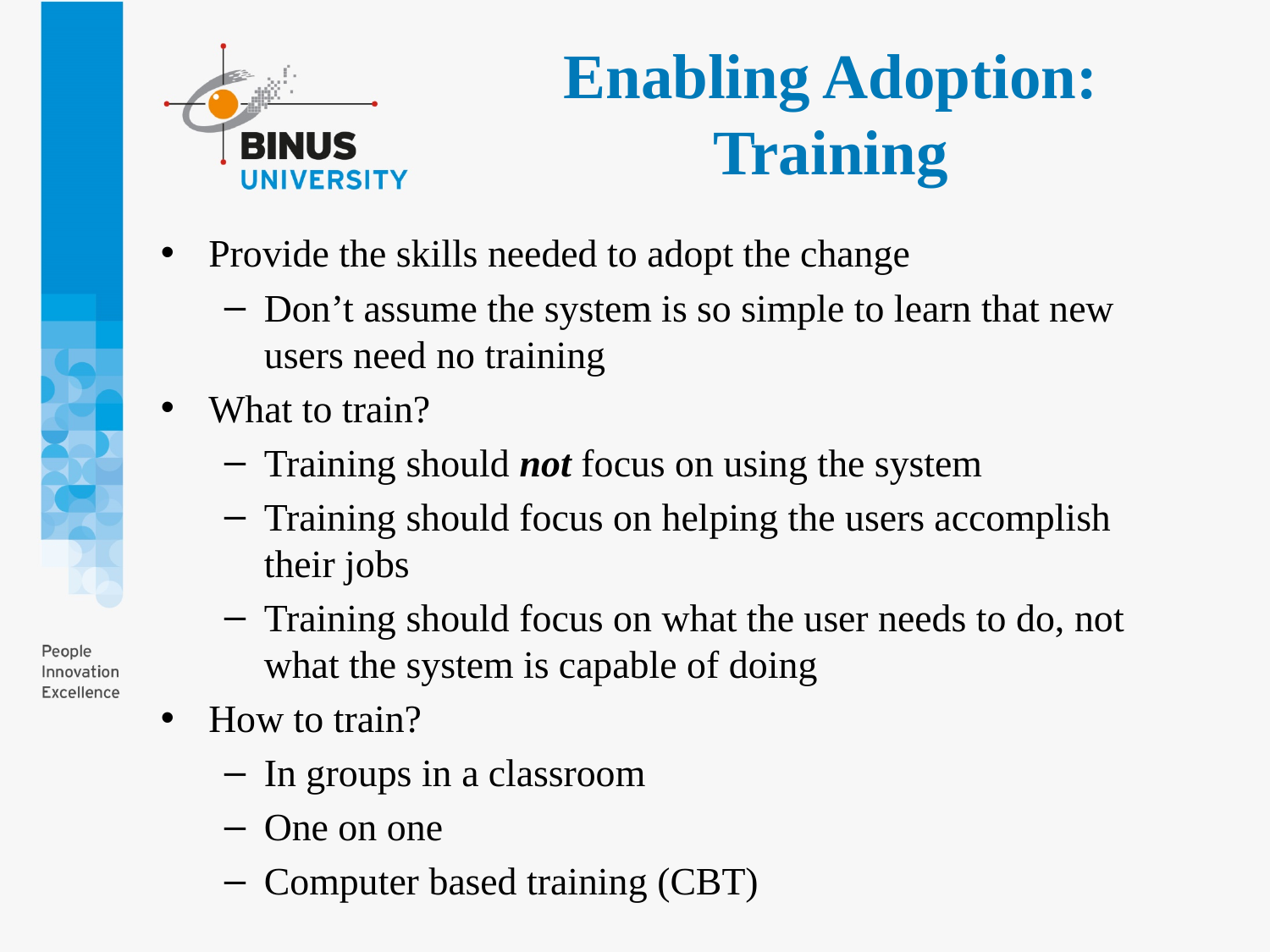

# Enabling Adoption: Training
Provide the skills needed to adopt the change
Don’t assume the system is so simple to learn that new users need no training
What to train?
Training should not focus on using the system
Training should focus on helping the users accomplish their jobs
Training should focus on what the user needs to do, not what the system is capable of doing
How to train?
In groups in a classroom
One on one
Computer based training (CBT)